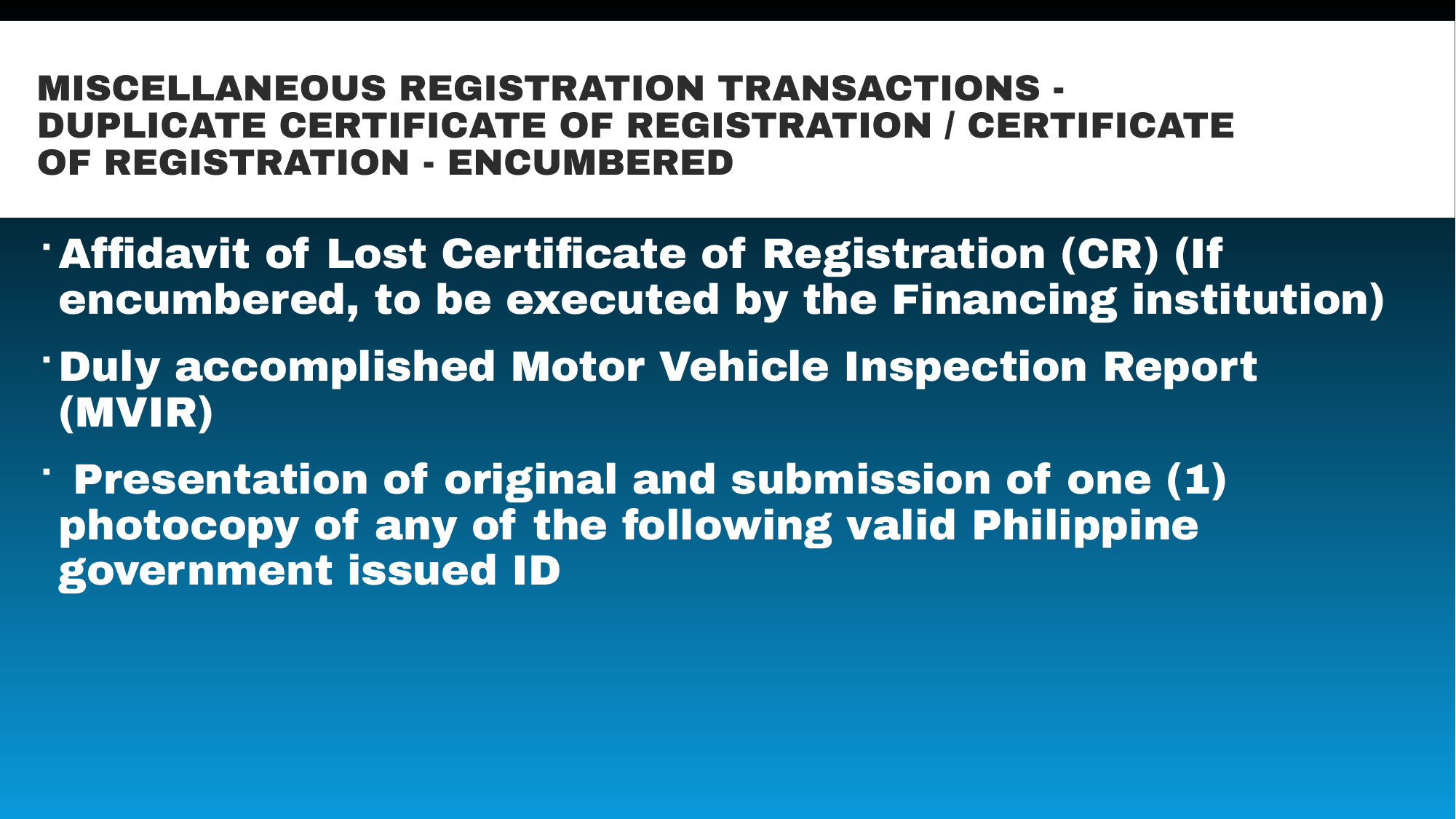

# MISCELLANEOUS REGISTRATION TRANSACTIONS - DUPLICATE CERTIFICATE OF REGISTRATION / CERTIFICATE OF REGISTRATION - ENCUMBERED
Affidavit of Lost Certificate of Registration (CR) (If encumbered, to be executed by the Financing institution)
Duly accomplished Motor Vehicle Inspection Report (MVIR)
 Presentation of original and submission of one (1) photocopy of any of the following valid Philippine government issued ID